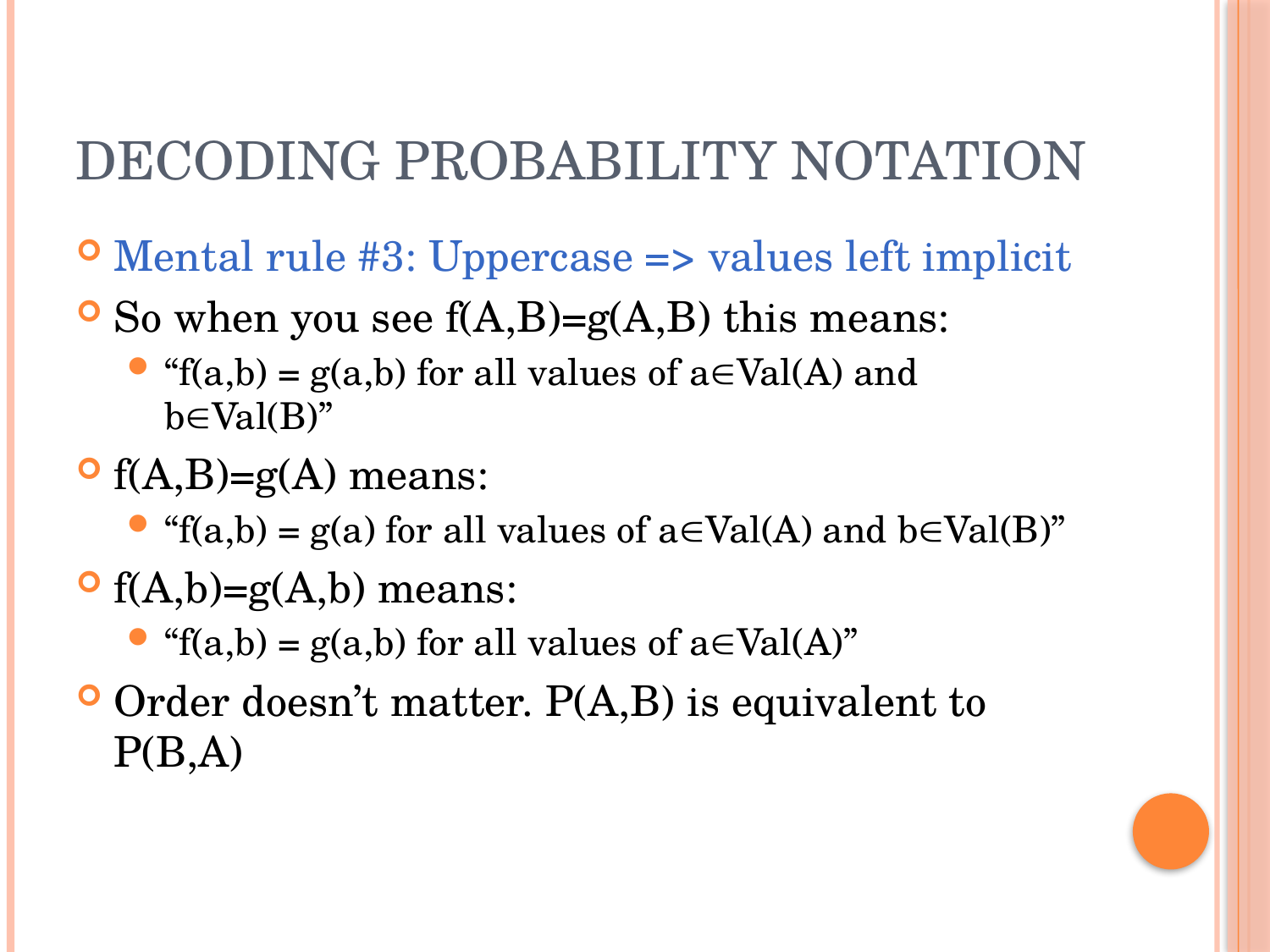

# Decoding Probability Notation
Mental rule #3: Uppercase => values left implicit
So when you see f(A,B)=g(A,B) this means:
“f(a,b) = g(a,b) for all values of a∈Val(A) and b∈Val(B)”
f(A,B)=g(A) means:
“f(a,b) = g(a) for all values of a∈Val(A) and b∈Val(B)”
f(A,b)=g(A,b) means:
“f(a,b) = g(a,b) for all values of a∈Val(A)”
Order doesn’t matter. P(A,B) is equivalent to P(B,A)